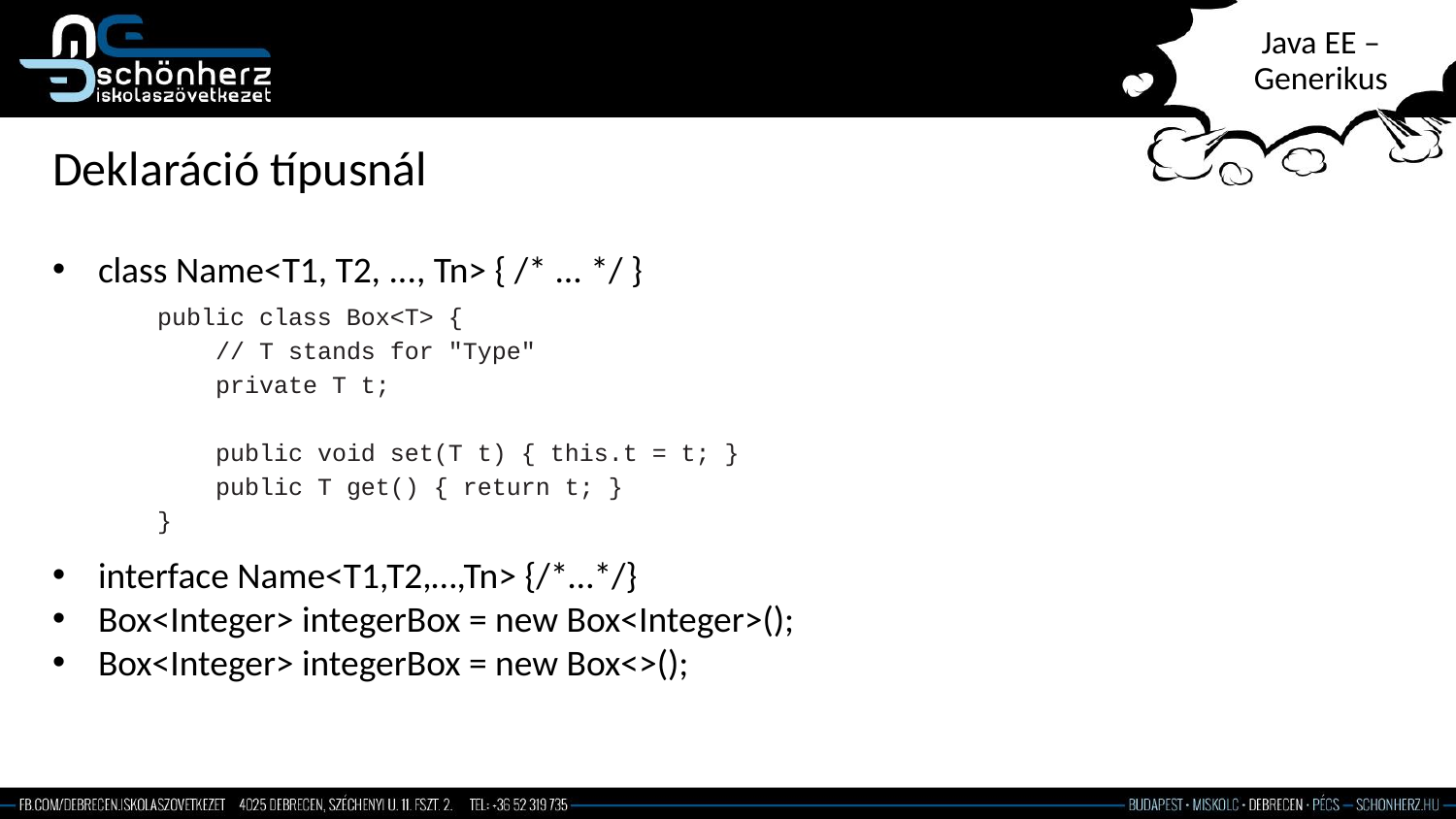

# Java EE – Generikus
Deklaráció típusnál
class Name<T1, T2, ..., Tn> { /* ... */ }

interface Name<T1,T2,…,Tn> {/*…*/}
Box<Integer> integerBox = new Box<Integer>();
Box<Integer> integerBox = new Box<>();

public class Box<T> {
    // T stands for "Type"
    private T t;

    public void set(T t) { this.t = t; }
    public T get() { return t; }
}